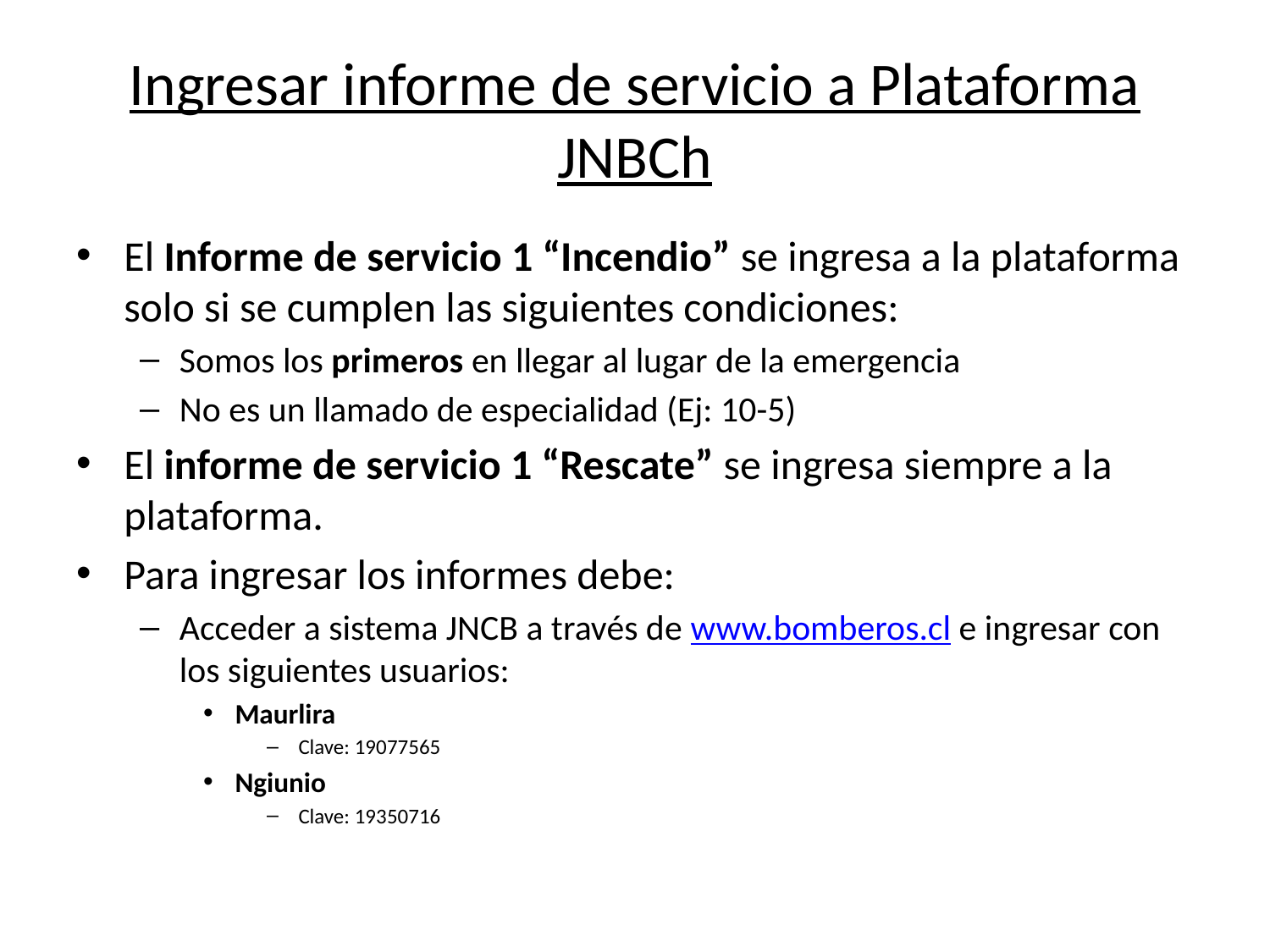

# Ingresar informe de servicio a Plataforma JNBCh
El Informe de servicio 1 “Incendio” se ingresa a la plataforma solo si se cumplen las siguientes condiciones:
Somos los primeros en llegar al lugar de la emergencia
No es un llamado de especialidad (Ej: 10-5)
El informe de servicio 1 “Rescate” se ingresa siempre a la plataforma.
Para ingresar los informes debe:
Acceder a sistema JNCB a través de www.bomberos.cl e ingresar con los siguientes usuarios:
Maurlira
Clave: 19077565
Ngiunio
Clave: 19350716